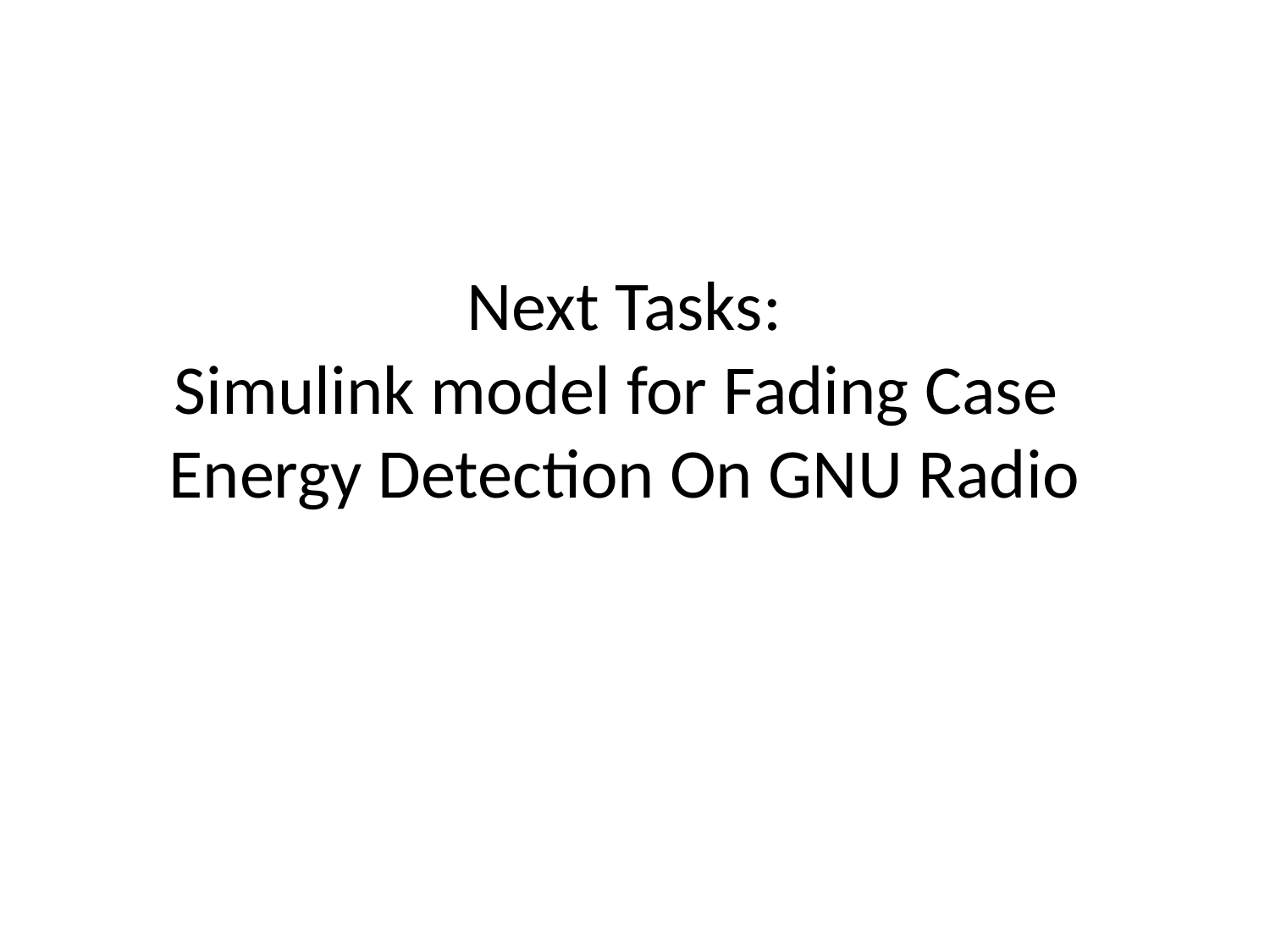

# Next Tasks: Simulink model for Fading Case Energy Detection On GNU Radio